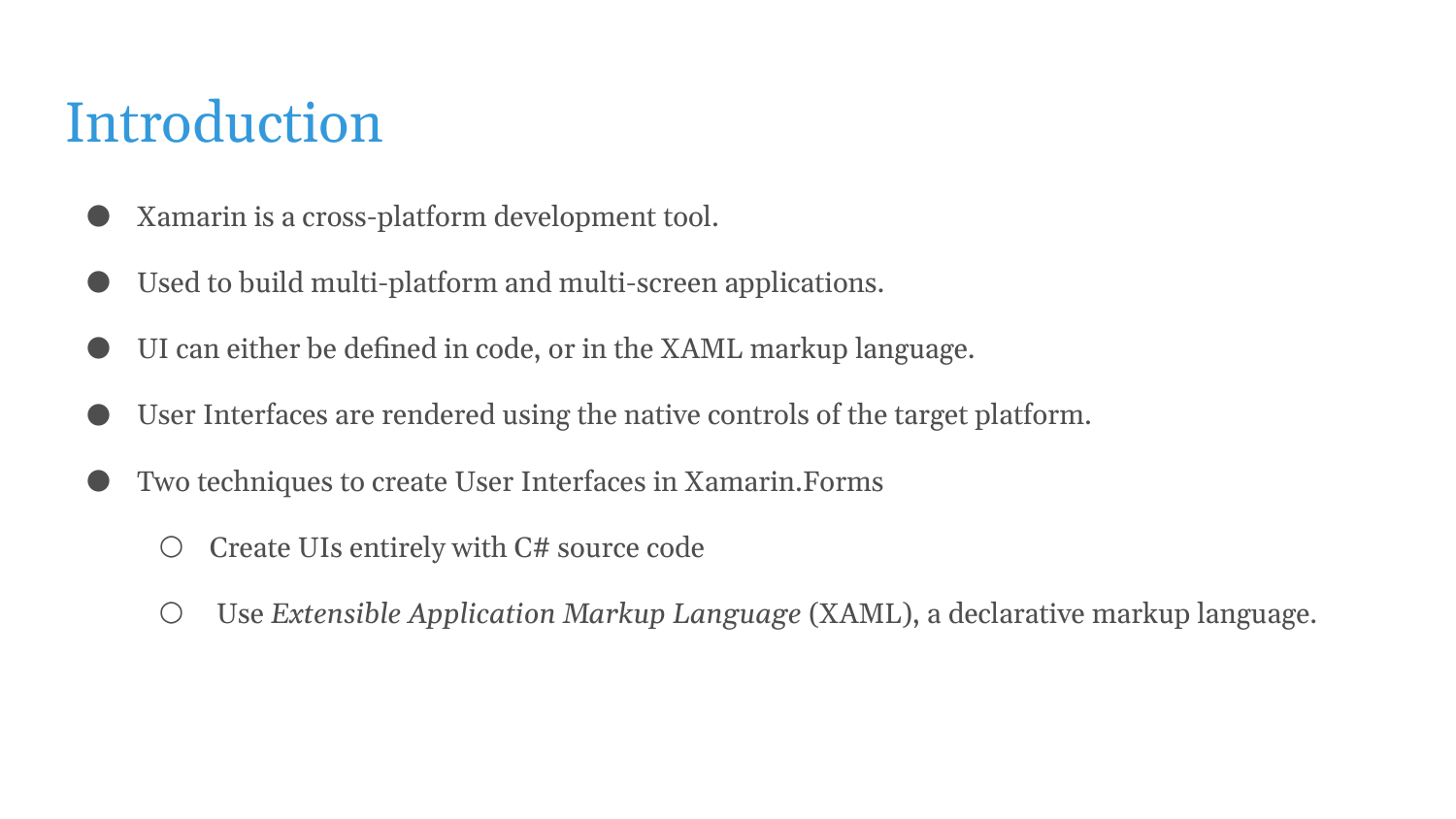

# Introduction
Xamarin is a cross-platform development tool.
Used to build multi-platform and multi-screen applications.
UI can either be defined in code, or in the XAML markup language.
User Interfaces are rendered using the native controls of the target platform.
Two techniques to create User Interfaces in Xamarin.Forms
Create UIs entirely with C# source code
 Use Extensible Application Markup Language (XAML), a declarative markup language.